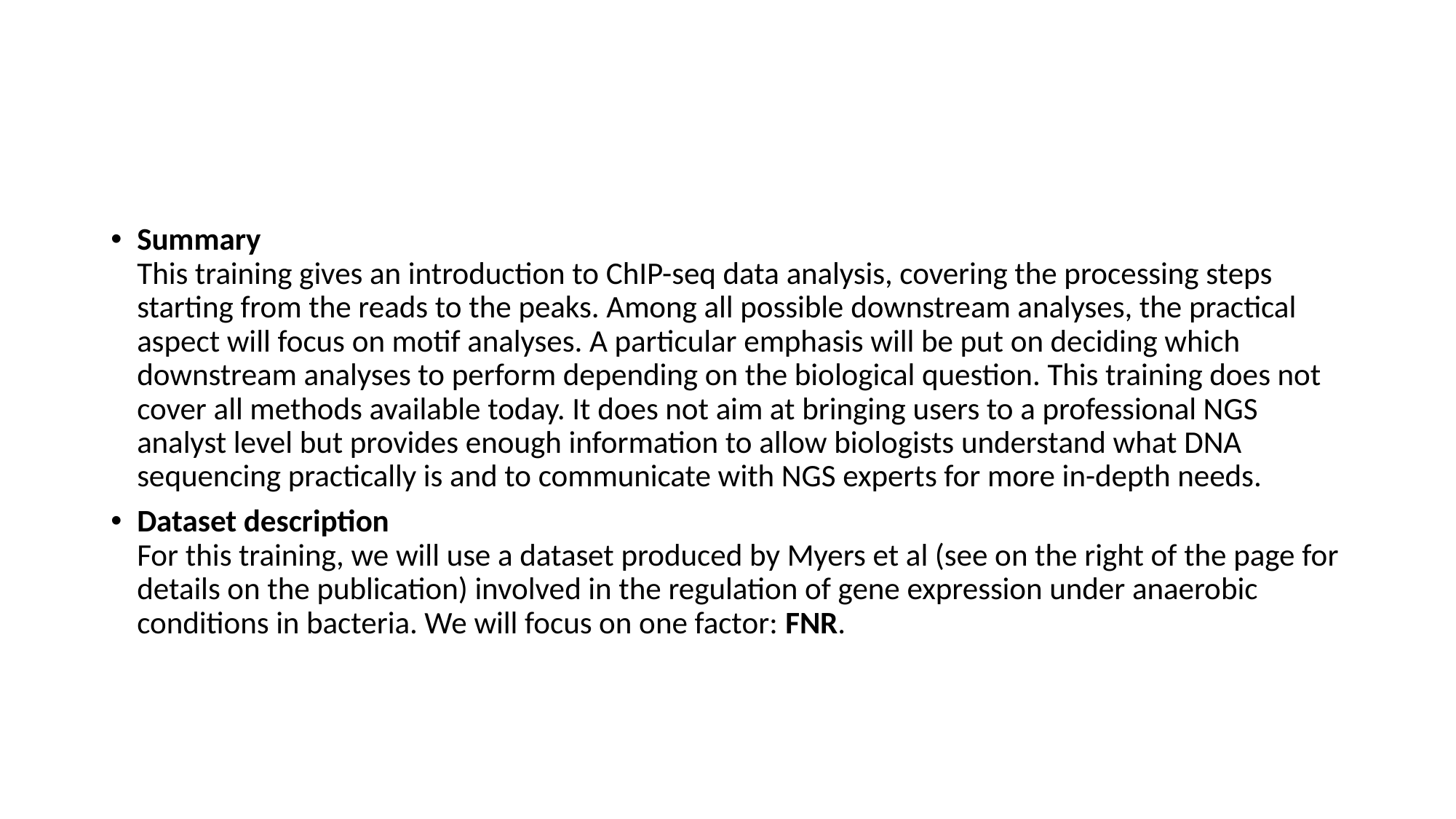

#
Summary
This training gives an introduction to ChIP-seq data analysis, covering the processing steps starting from the reads to the peaks. Among all possible downstream analyses, the practical aspect will focus on motif analyses. A particular emphasis will be put on deciding which downstream analyses to perform depending on the biological question. This training does not cover all methods available today. It does not aim at bringing users to a professional NGS analyst level but provides enough information to allow biologists understand what DNA sequencing practically is and to communicate with NGS experts for more in-depth needs.
Dataset description
For this training, we will use a dataset produced by Myers et al (see on the right of the page for details on the publication) involved in the regulation of gene expression under anaerobic conditions in bacteria. We will focus on one factor: FNR.